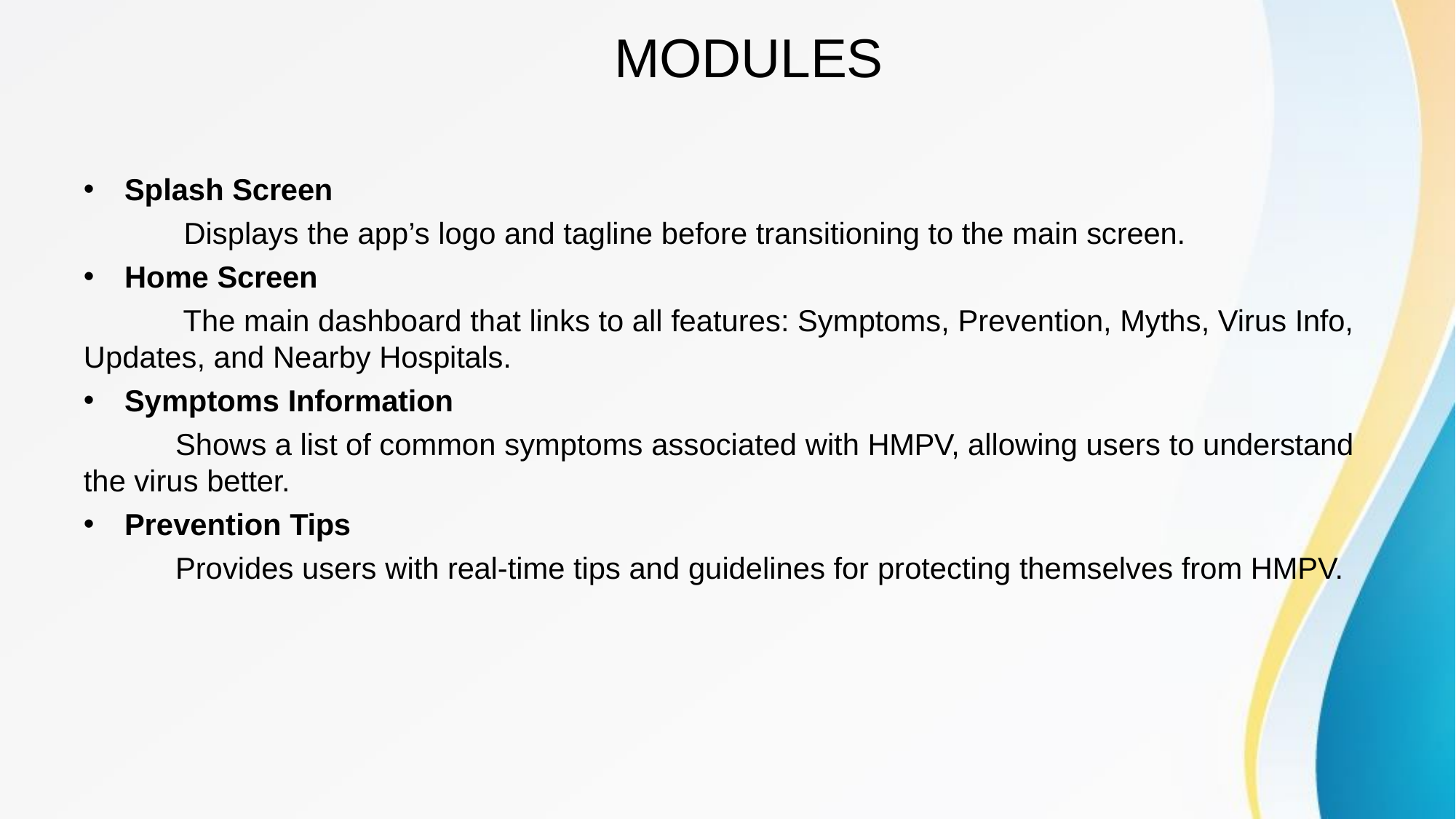

# MODULES
Splash Screen
Displays the app’s logo and tagline before transitioning to the main screen.
Home Screen
The main dashboard that links to all features: Symptoms, Prevention, Myths, Virus Info,
Updates, and Nearby Hospitals.
Symptoms Information
Shows a list of common symptoms associated with HMPV, allowing users to understand the virus better.
Prevention Tips
Provides users with real-time tips and guidelines for protecting themselves from HMPV.